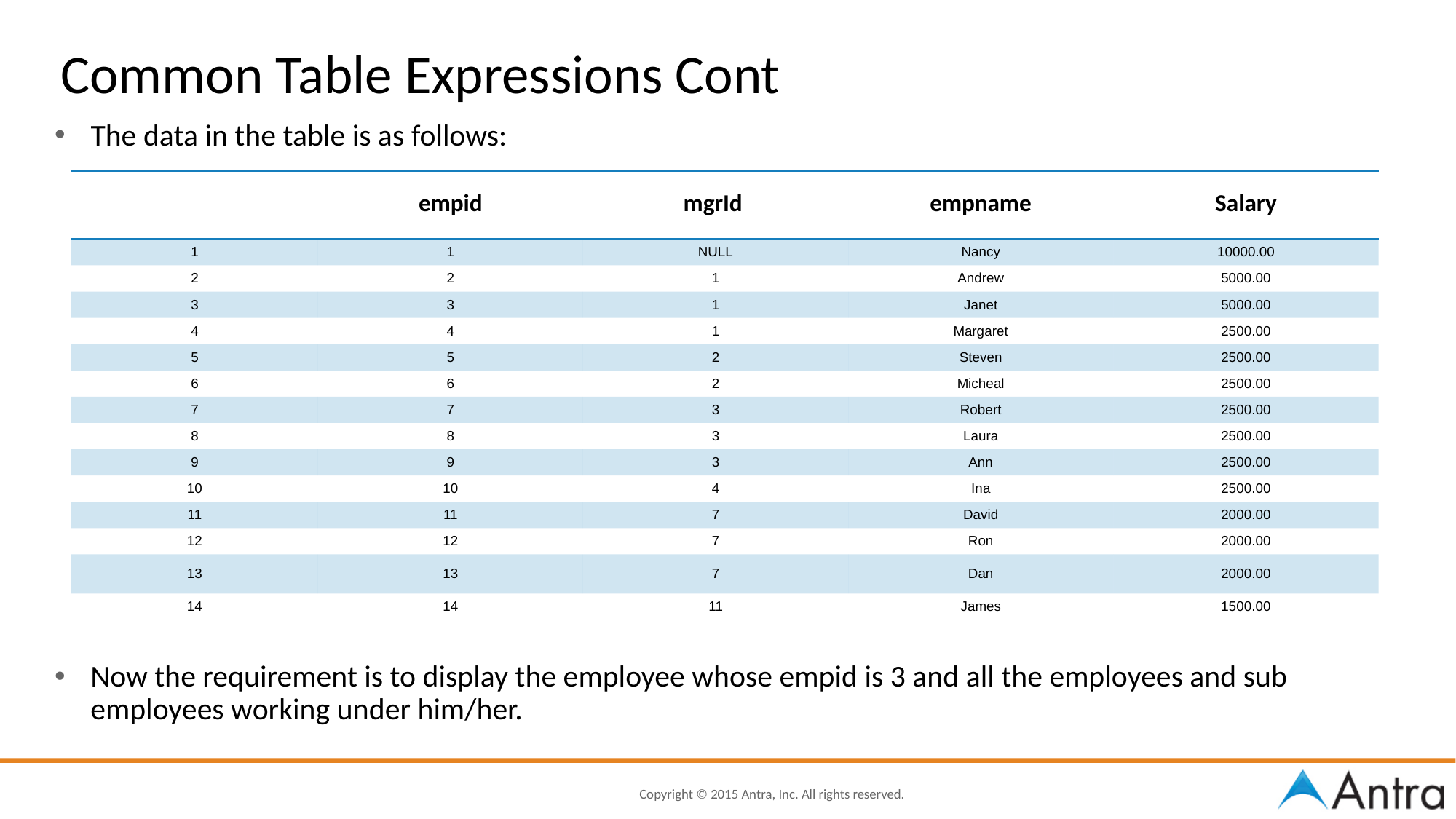

# Common Table Expressions Cont

The data in the table is as follows:

|  | empid | mgrId | empname | Salary |
| --- | --- | --- | --- | --- |
| 1 | 1 | NULL | Nancy | 10000.00 |
| 2 | 2 | 1 | Andrew | 5000.00 |
| 3 | 3 | 1 | Janet | 5000.00 |
| 4 | 4 | 1 | Margaret | 2500.00 |
| 5 | 5 | 2 | Steven | 2500.00 |
| 6 | 6 | 2 | Micheal | 2500.00 |
| 7 | 7 | 3 | Robert | 2500.00 |
| 8 | 8 | 3 | Laura | 2500.00 |
| 9 | 9 | 3 | Ann | 2500.00 |
| 10 | 10 | 4 | Ina | 2500.00 |
| 11 | 11 | 7 | David | 2000.00 |
| 12 | 12 | 7 | Ron | 2000.00 |
| 13 | 13 | 7 | Dan | 2000.00 |
| 14 | 14 | 11 | James | 1500.00 |
Now the requirement is to display the employee whose empid is 3 and all the employees and sub employees working under him/her.